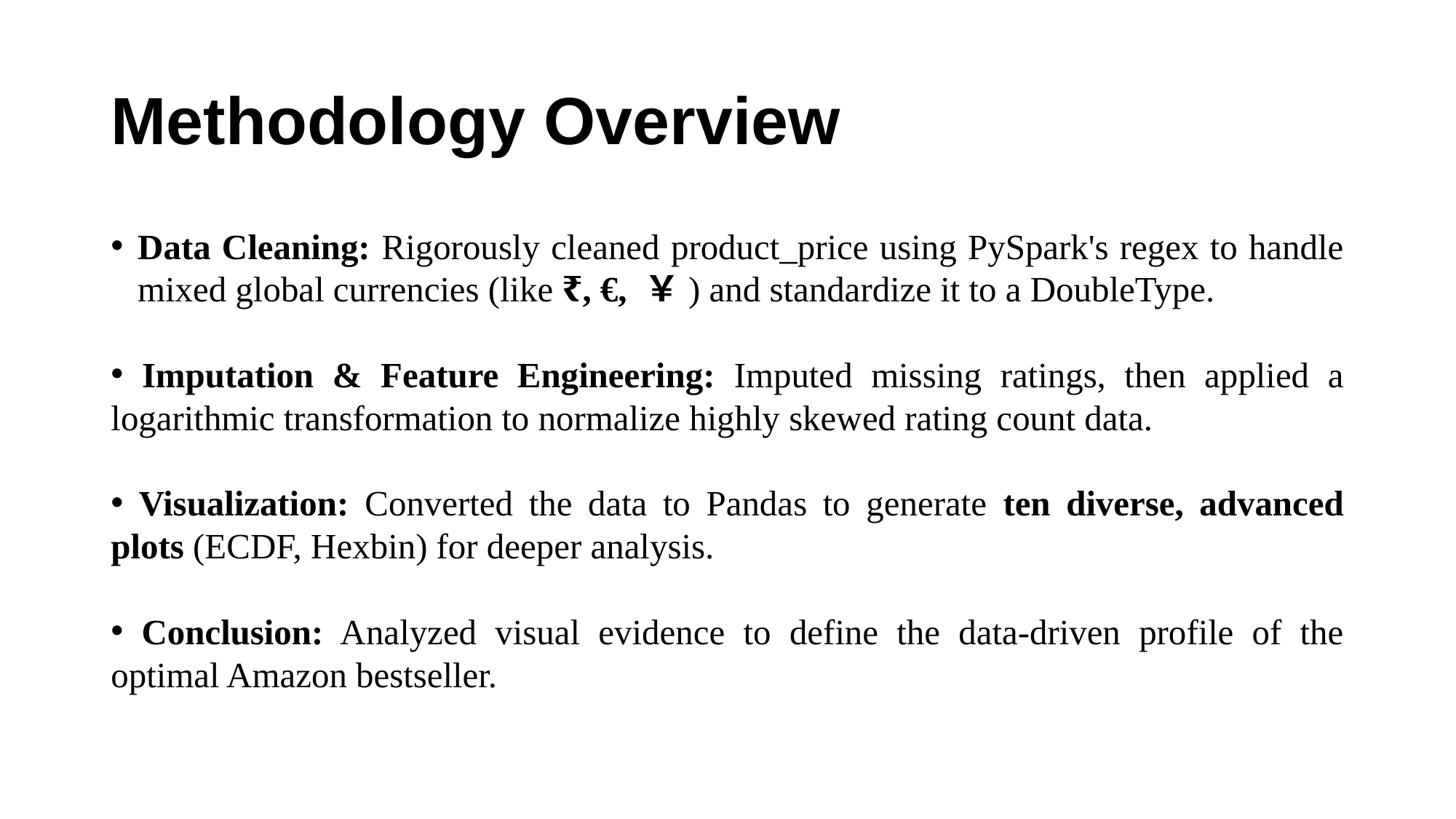

# Methodology Overview
Data Cleaning: Rigorously cleaned product_price using PySpark's regex to handle mixed global currencies (like ₹, €, ￥) and standardize it to a DoubleType.

 Imputation & Feature Engineering: Imputed missing ratings, then applied a logarithmic transformation to normalize highly skewed rating count data.

 Visualization: Converted the data to Pandas to generate ten diverse, advanced plots (ECDF, Hexbin) for deeper analysis.

 Conclusion: Analyzed visual evidence to define the data-driven profile of the optimal Amazon bestseller.